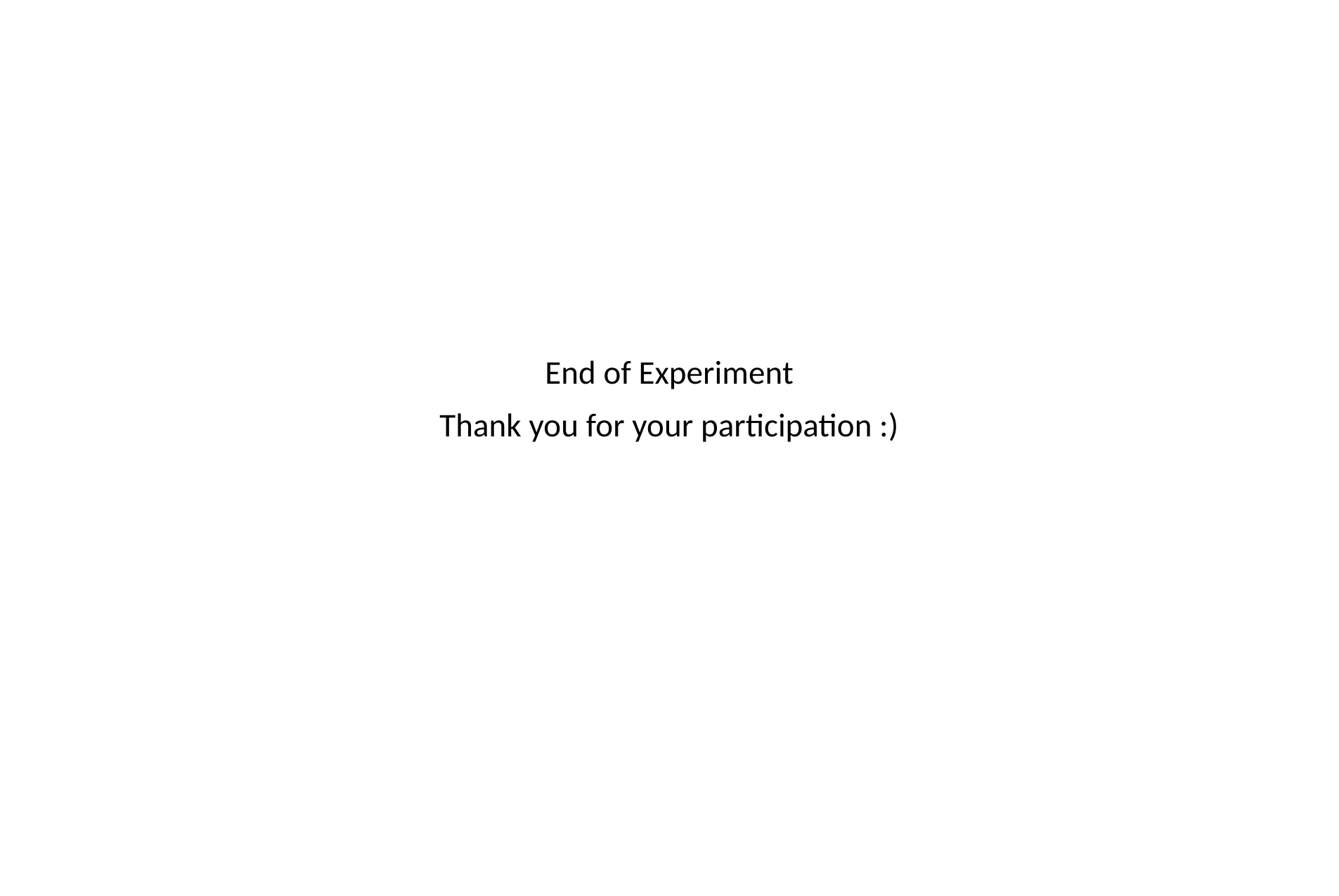

End of Experiment
Thank you for your participation :)